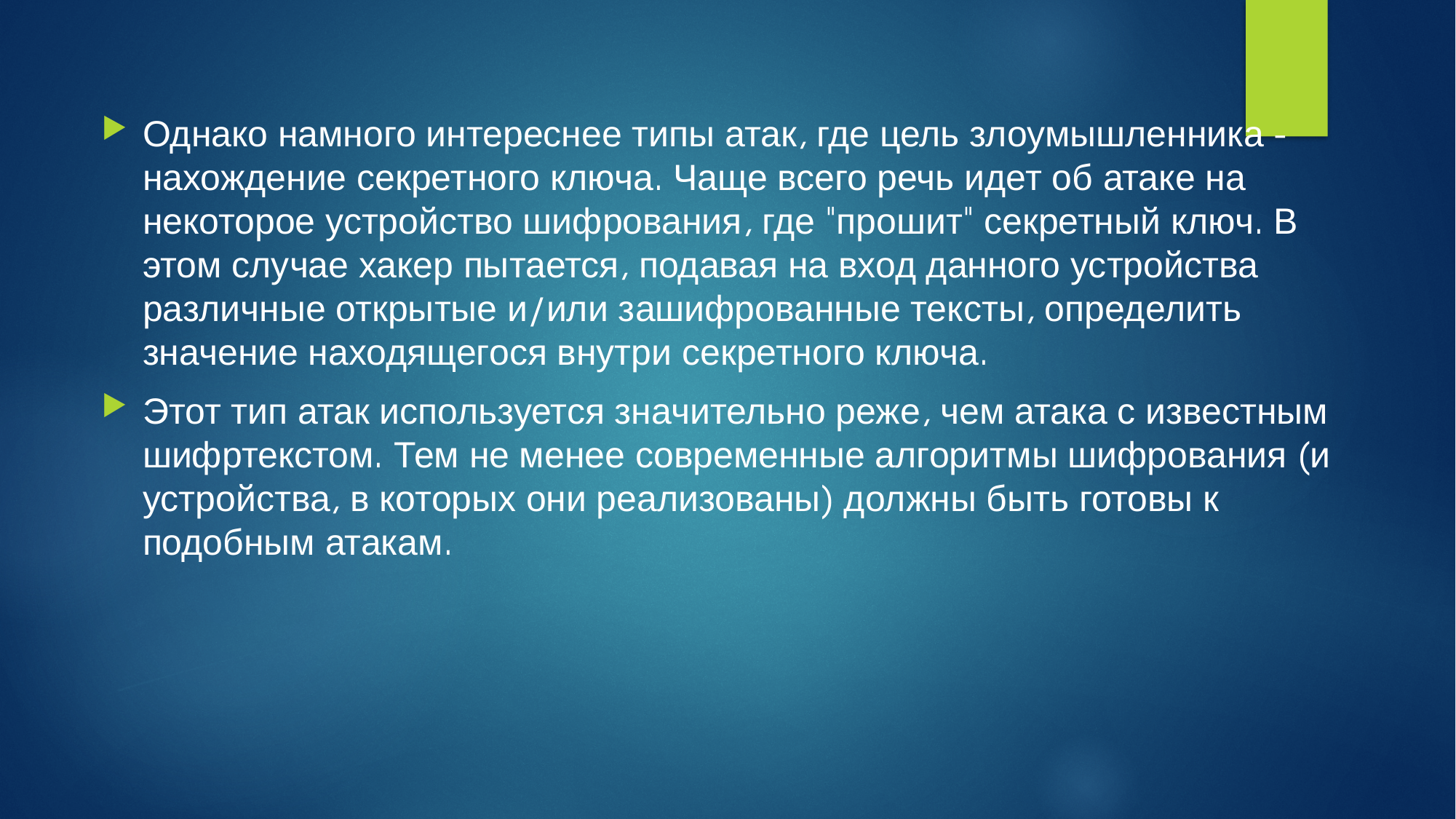

Однако намного интереснее типы атак, где цель злоумышленника - нахождение секретного ключа. Чаще всего речь идет об атаке на некоторое устройство шифрования, где "прошит" секретный ключ. В этом случае хакер пытается, подавая на вход данного устройства различные открытые и/или зашифрованные тексты, определить значение находящегося внутри секретного ключа.
Этот тип атак используется значительно реже, чем атака с известным шифртекстом. Тем не менее современные алгоритмы шифрования (и устройства, в которых они реализованы) должны быть готовы к подобным атакам.